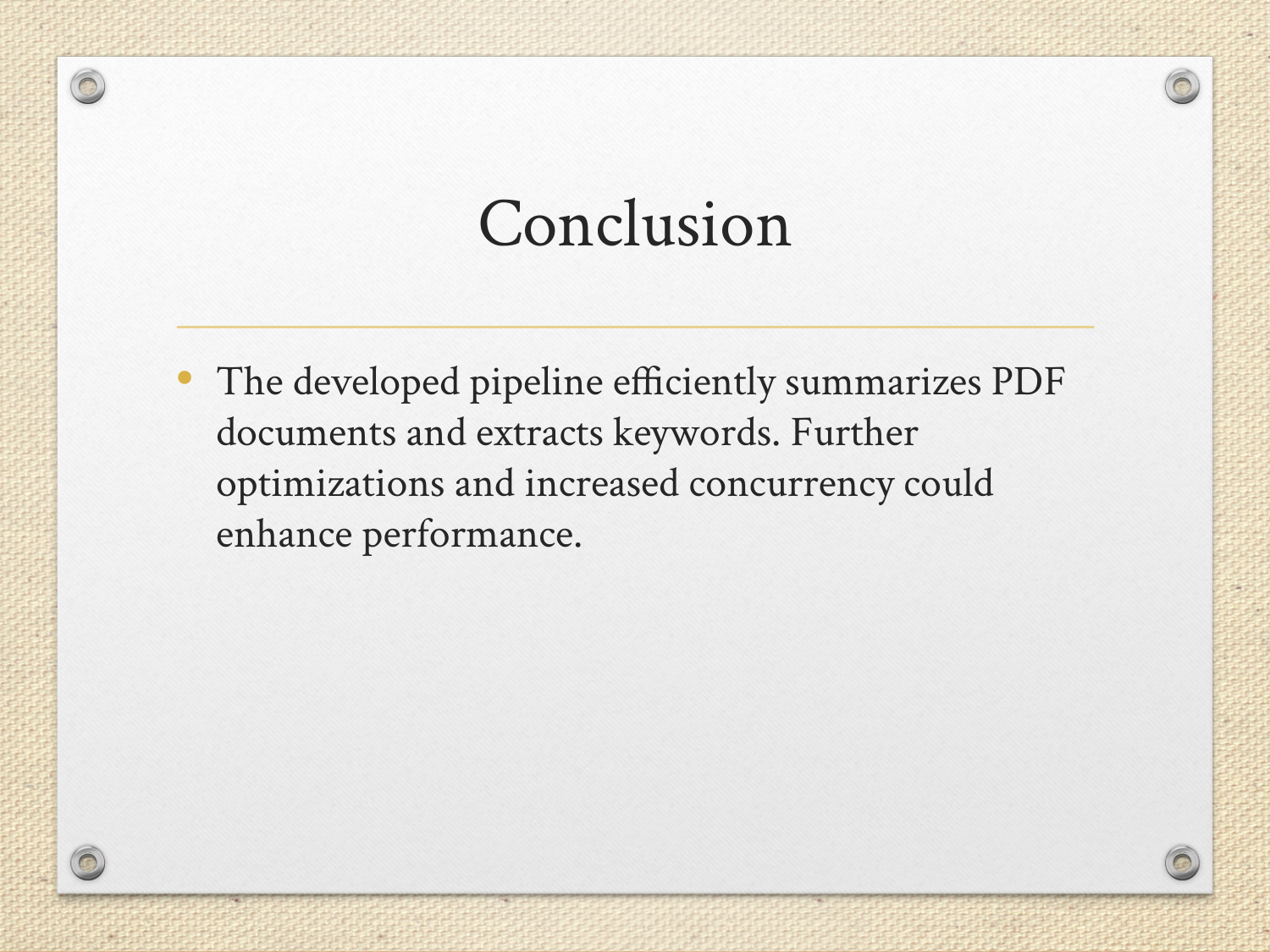

# Conclusion
The developed pipeline efficiently summarizes PDF documents and extracts keywords. Further optimizations and increased concurrency could enhance performance.